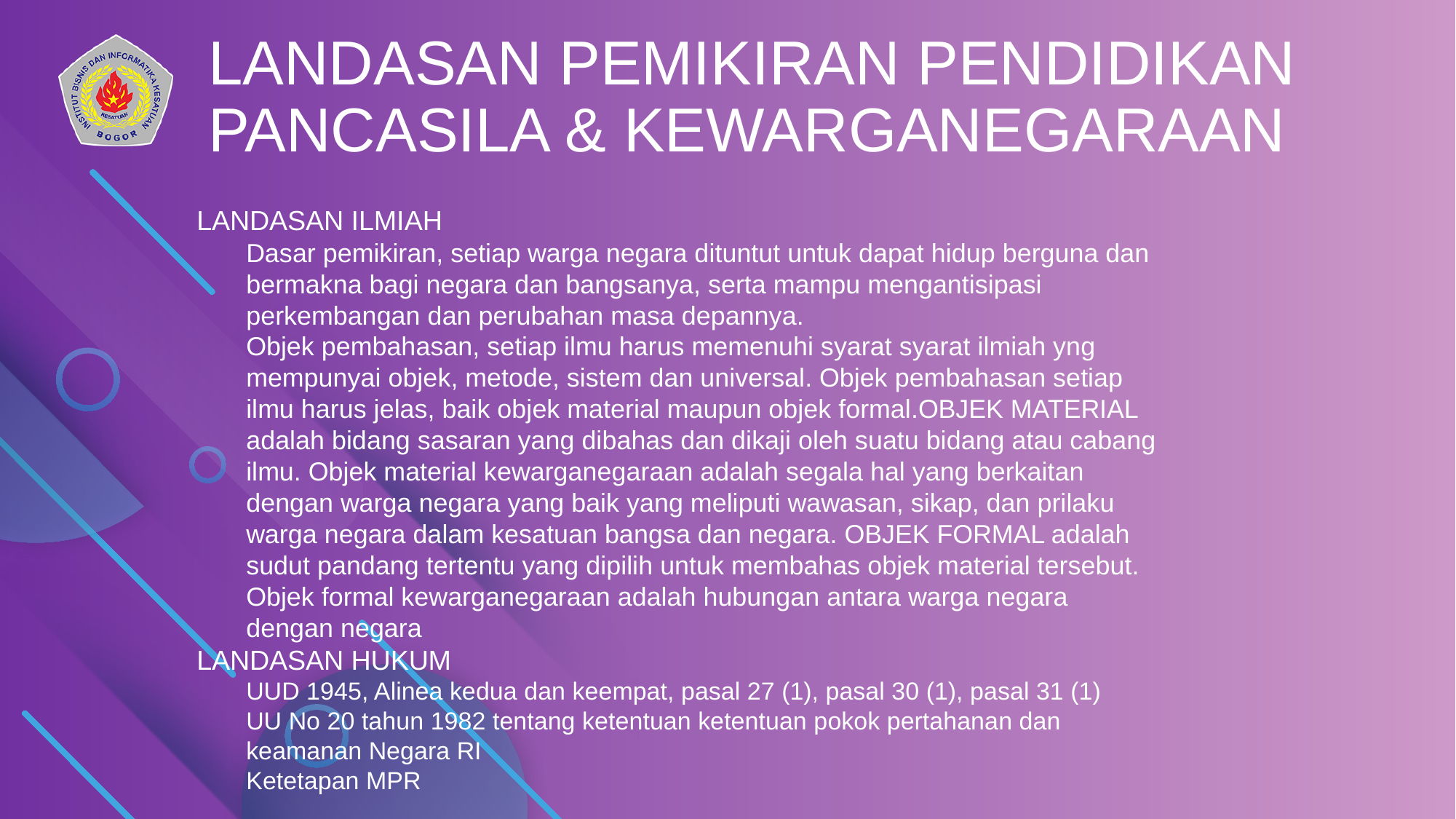

LANDASAN PEMIKIRAN PENDIDIKAN PANCASILA & KEWARGANEGARAAN
LANDASAN ILMIAH
Dasar pemikiran, setiap warga negara dituntut untuk dapat hidup berguna dan bermakna bagi negara dan bangsanya, serta mampu mengantisipasi perkembangan dan perubahan masa depannya.
Objek pembahasan, setiap ilmu harus memenuhi syarat syarat ilmiah yng mempunyai objek, metode, sistem dan universal. Objek pembahasan setiap ilmu harus jelas, baik objek material maupun objek formal.OBJEK MATERIAL adalah bidang sasaran yang dibahas dan dikaji oleh suatu bidang atau cabang ilmu. Objek material kewarganegaraan adalah segala hal yang berkaitan dengan warga negara yang baik yang meliputi wawasan, sikap, dan prilaku warga negara dalam kesatuan bangsa dan negara. OBJEK FORMAL adalah sudut pandang tertentu yang dipilih untuk membahas objek material tersebut. Objek formal kewarganegaraan adalah hubungan antara warga negara dengan negara
LANDASAN HUKUM
UUD 1945, Alinea kedua dan keempat, pasal 27 (1), pasal 30 (1), pasal 31 (1)
UU No 20 tahun 1982 tentang ketentuan ketentuan pokok pertahanan dan keamanan Negara RI
Ketetapan MPR